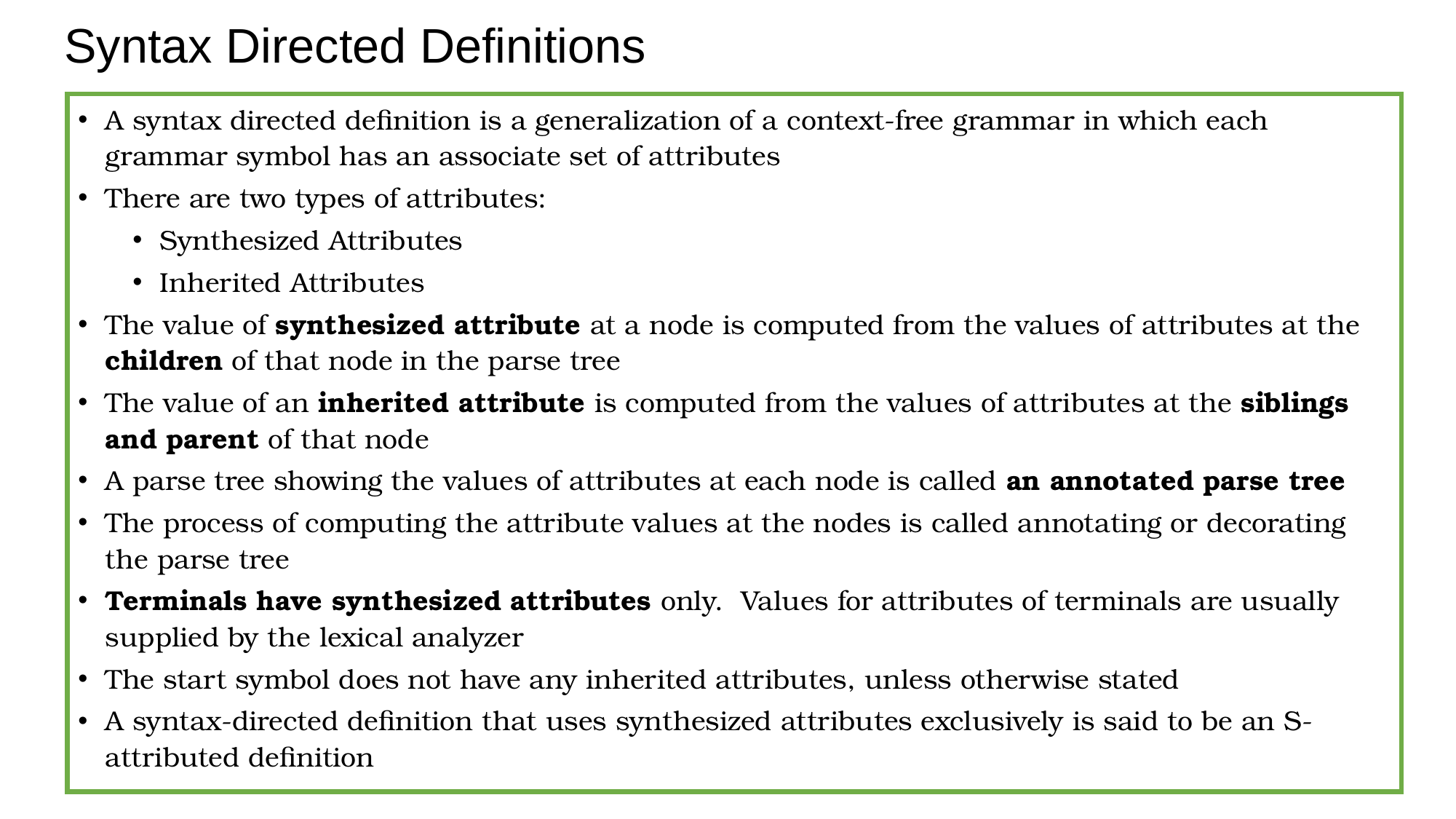

# Syntax Directed Definitions
A syntax directed definition is a generalization of a context-free grammar in which each grammar symbol has an associate set of attributes
There are two types of attributes:
Synthesized Attributes
Inherited Attributes
The value of synthesized attribute at a node is computed from the values of attributes at the children of that node in the parse tree
The value of an inherited attribute is computed from the values of attributes at the siblings and parent of that node
A parse tree showing the values of attributes at each node is called an annotated parse tree
The process of computing the attribute values at the nodes is called annotating or decorating the parse tree
Terminals have synthesized attributes only.  Values for attributes of terminals are usually supplied by the lexical analyzer
The start symbol does not have any inherited attributes, unless otherwise stated
A syntax-directed definition that uses synthesized attributes exclusively is said to be an S-attributed definition